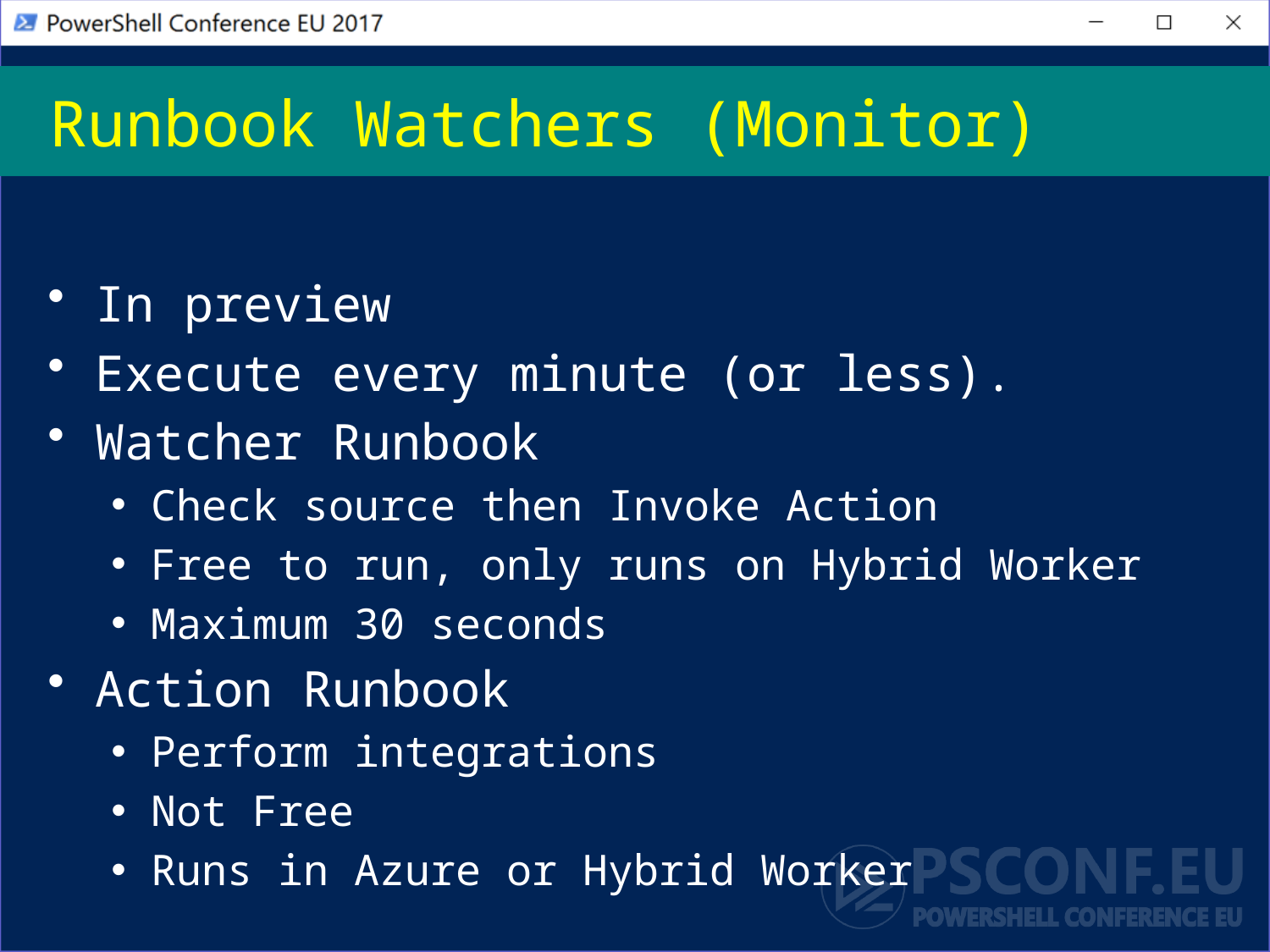

# Runbook Watchers (Monitor)
In preview
Execute every minute (or less).
Watcher Runbook
Check source then Invoke Action
Free to run, only runs on Hybrid Worker
Maximum 30 seconds
Action Runbook
Perform integrations
Not Free
Runs in Azure or Hybrid Worker